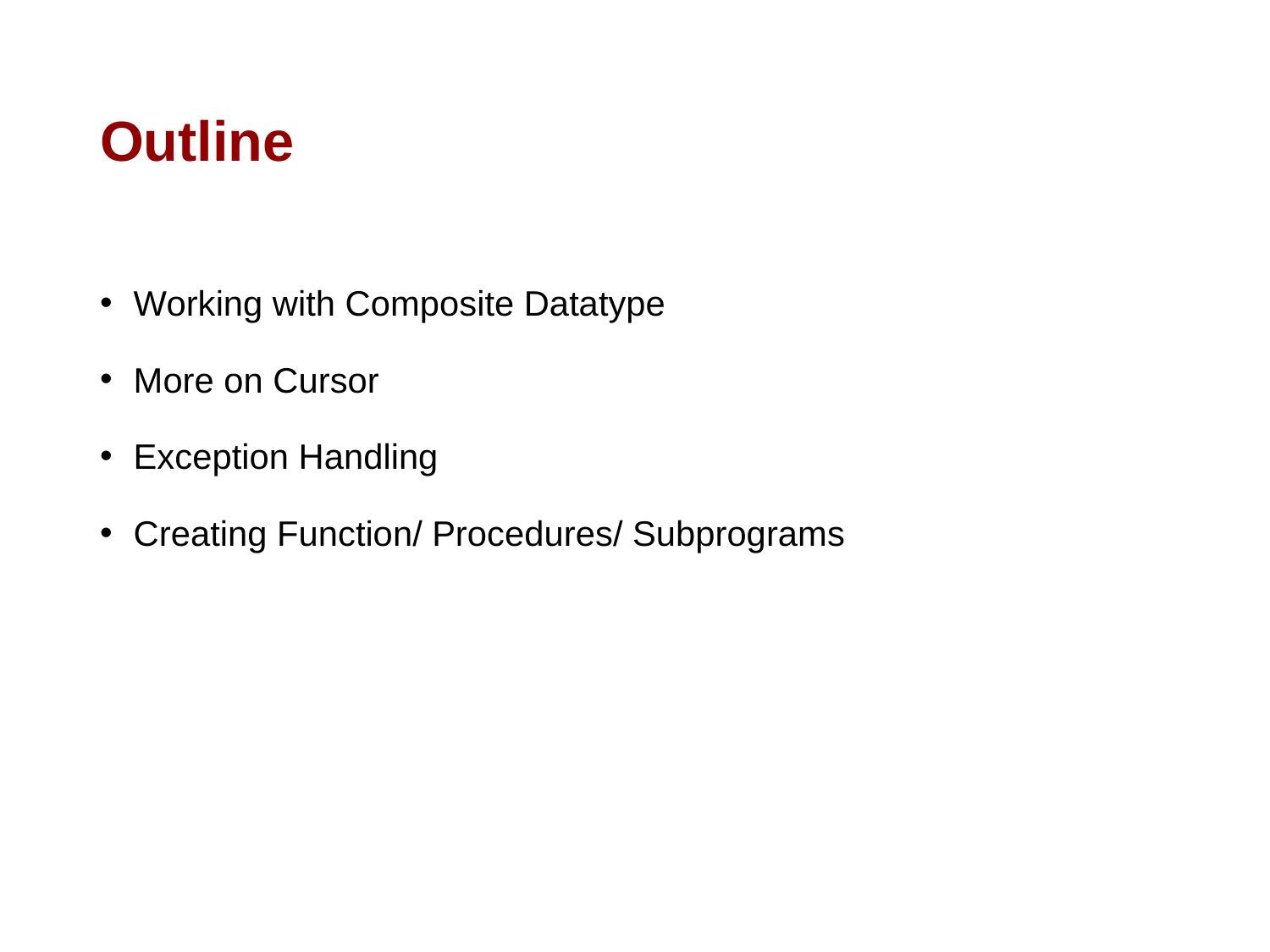

# Outline
 Working with Composite Datatype
 More on Cursor
 Exception Handling
 Creating Function/ Procedures/ Subprograms